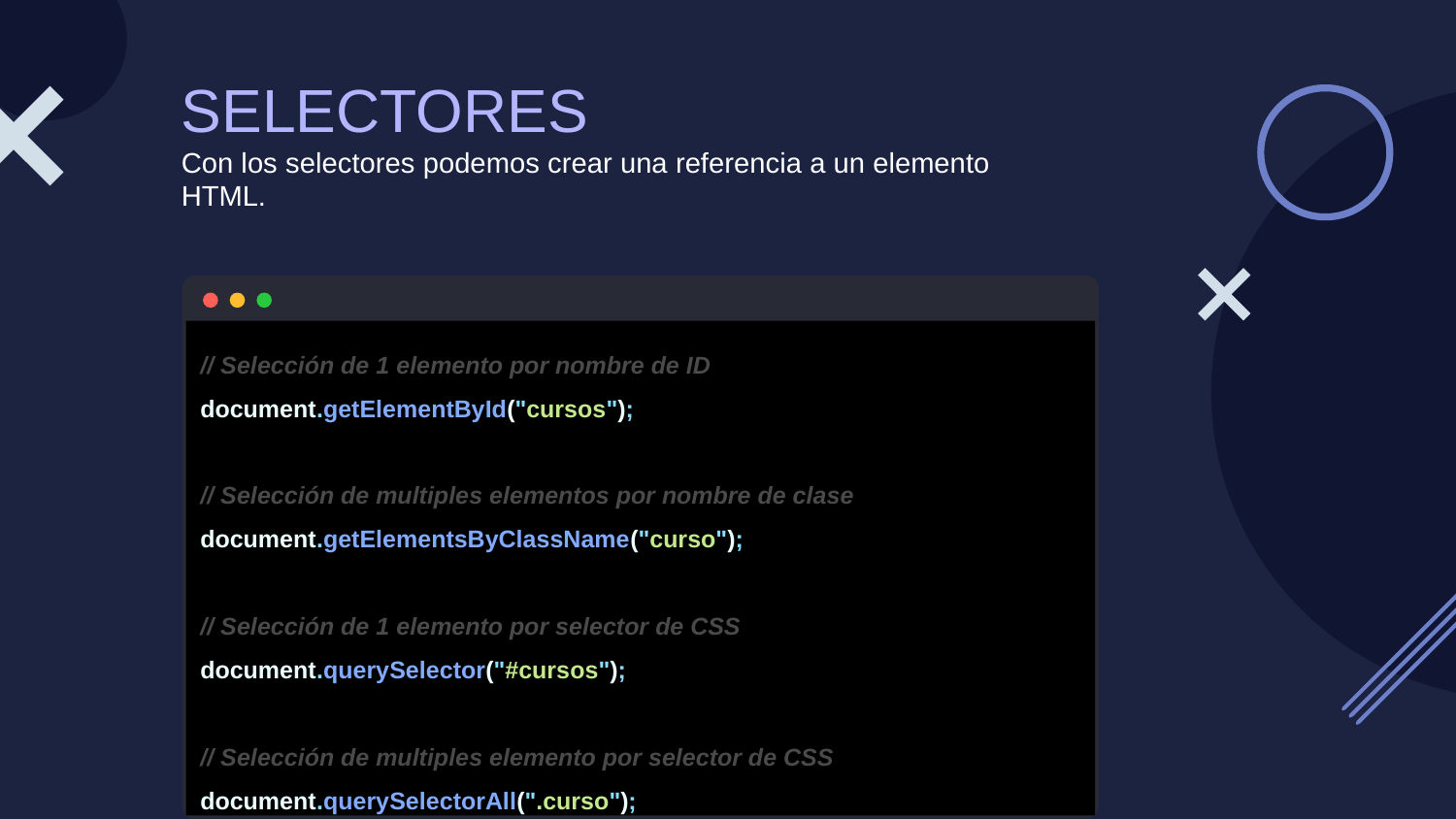

# SELECTORES Con los selectores podemos crear una referencia a un elemento HTML.

// Selección de 1 elemento por nombre de ID
document.getElementById("cursos");

// Selección de multiples elementos por nombre de clase
document.getElementsByClassName("curso");

// Selección de 1 elemento por selector de CSS
document.querySelector("#cursos");

// Selección de multiples elemento por selector de CSS
document.querySelectorAll(".curso");